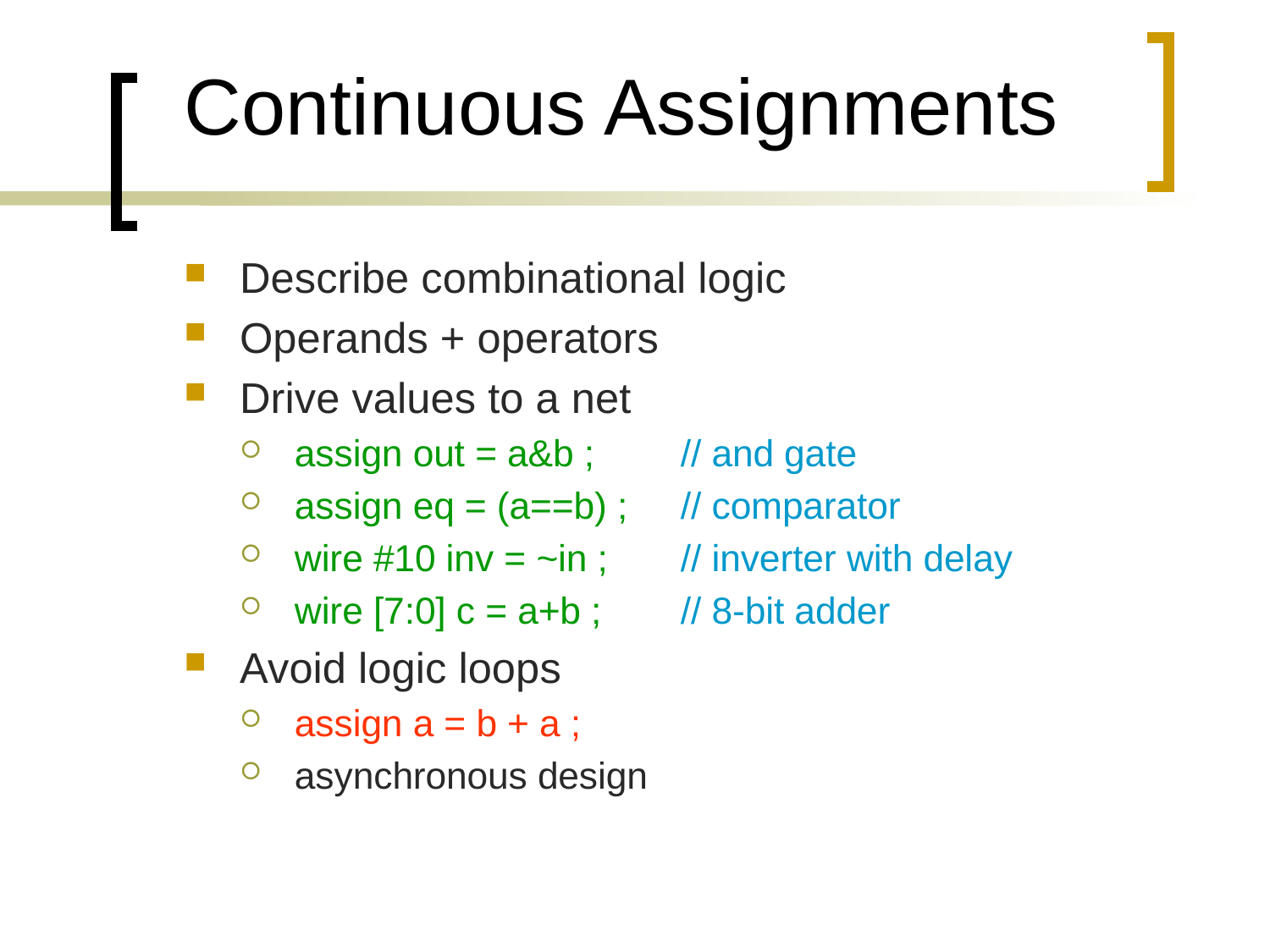

# Continuous Assignments
Describe combinational logic
Operands + operators
Drive values to a net
assign out = a&b ;	// and gate
assign eq = (a==b) ;	// comparator
wire #10 inv = ~in ;	// inverter with delay
wire [7:0] c = a+b ;	// 8-bit adder
Avoid logic loops
assign a = b + a ;
asynchronous design